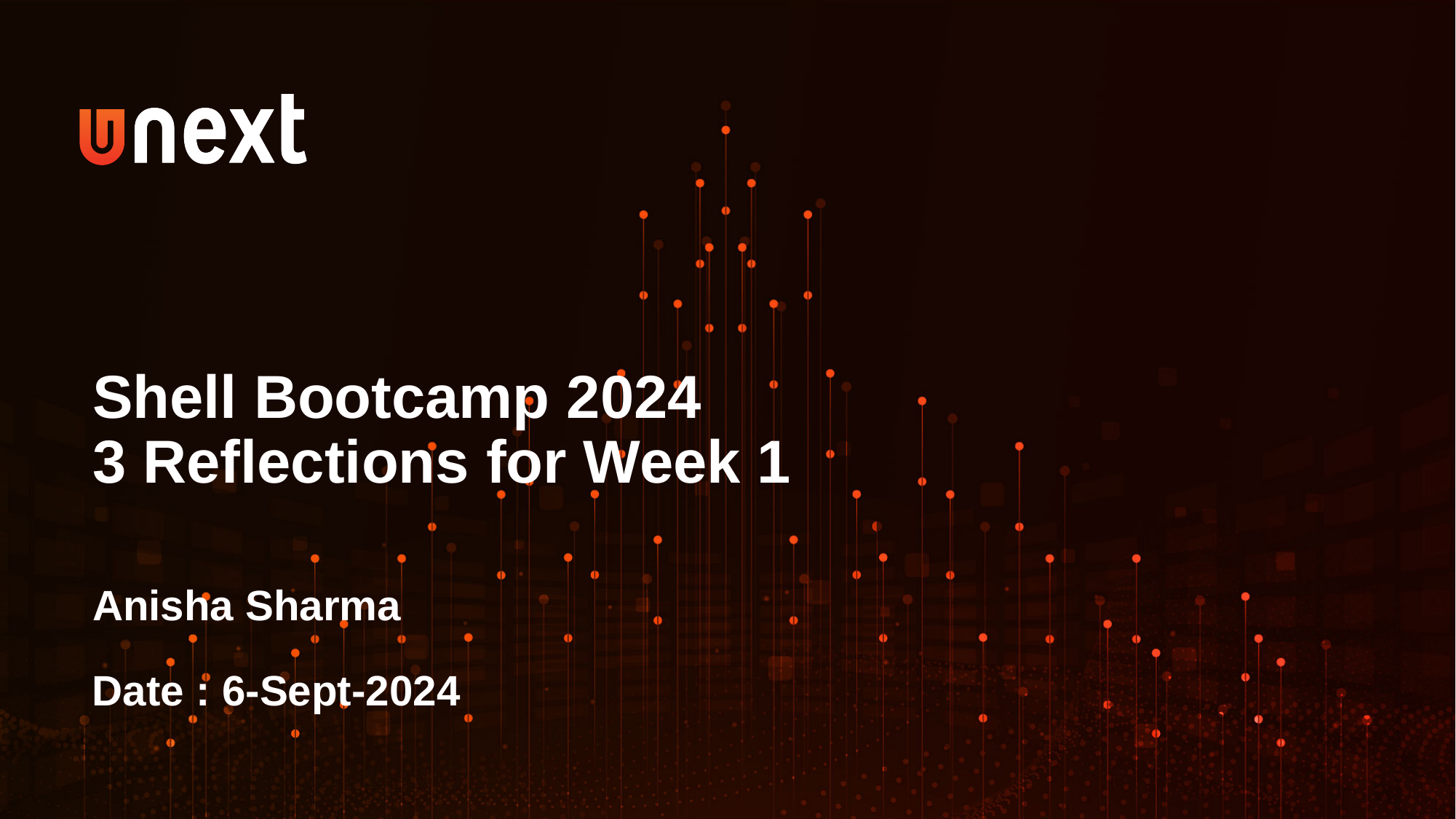

Shell Bootcamp 2024
3 Reflections for Week 1
Anisha Sharma
Date : 6-Sept-2024